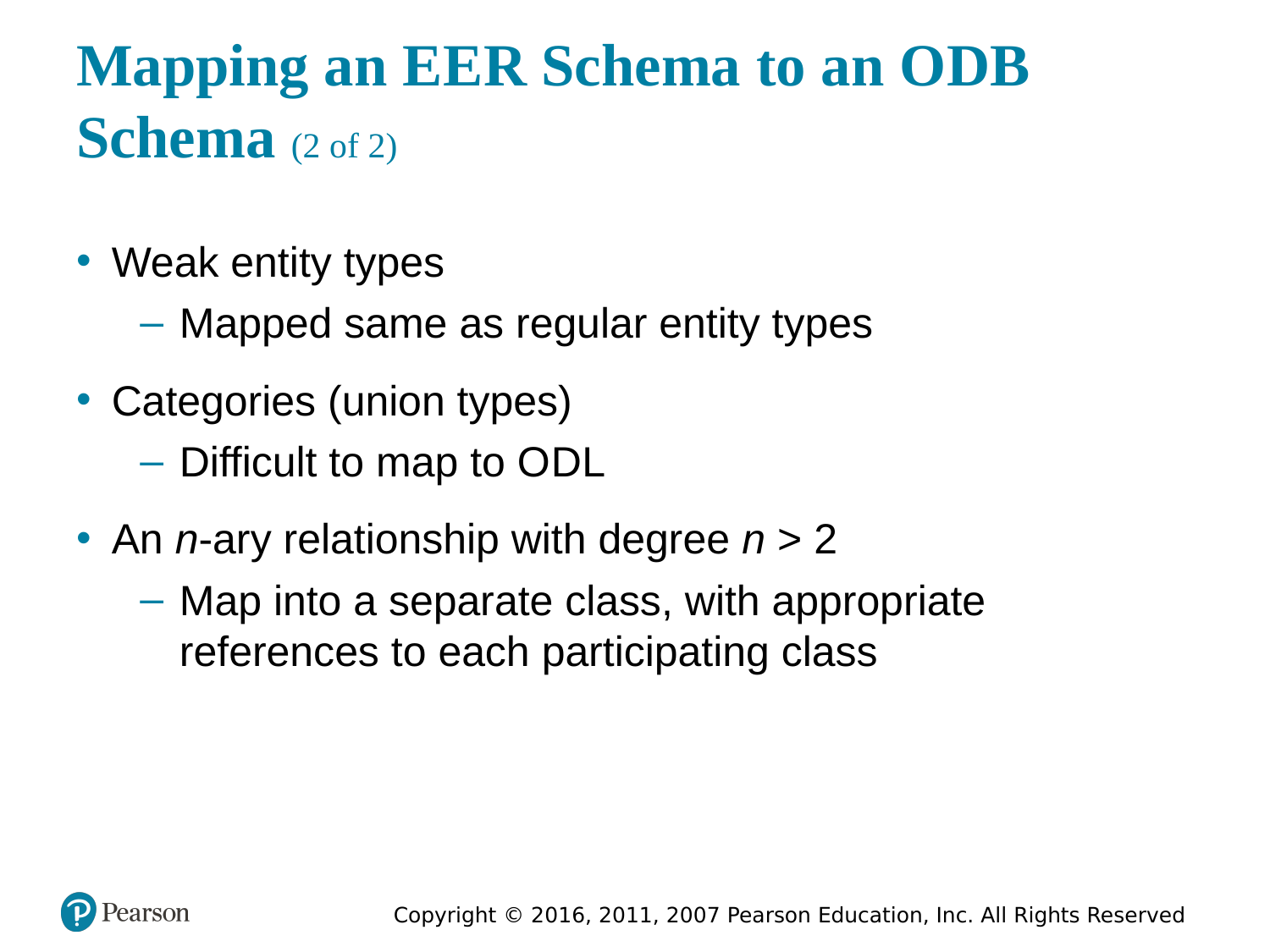

# Mapping an E E R Schema to an O D B Schema (2 of 2)
Weak entity types
Mapped same as regular entity types
Categories (union types)
Difficult to map to O D L
An n-ary relationship with degree n > 2
Map into a separate class, with appropriate references to each participating class